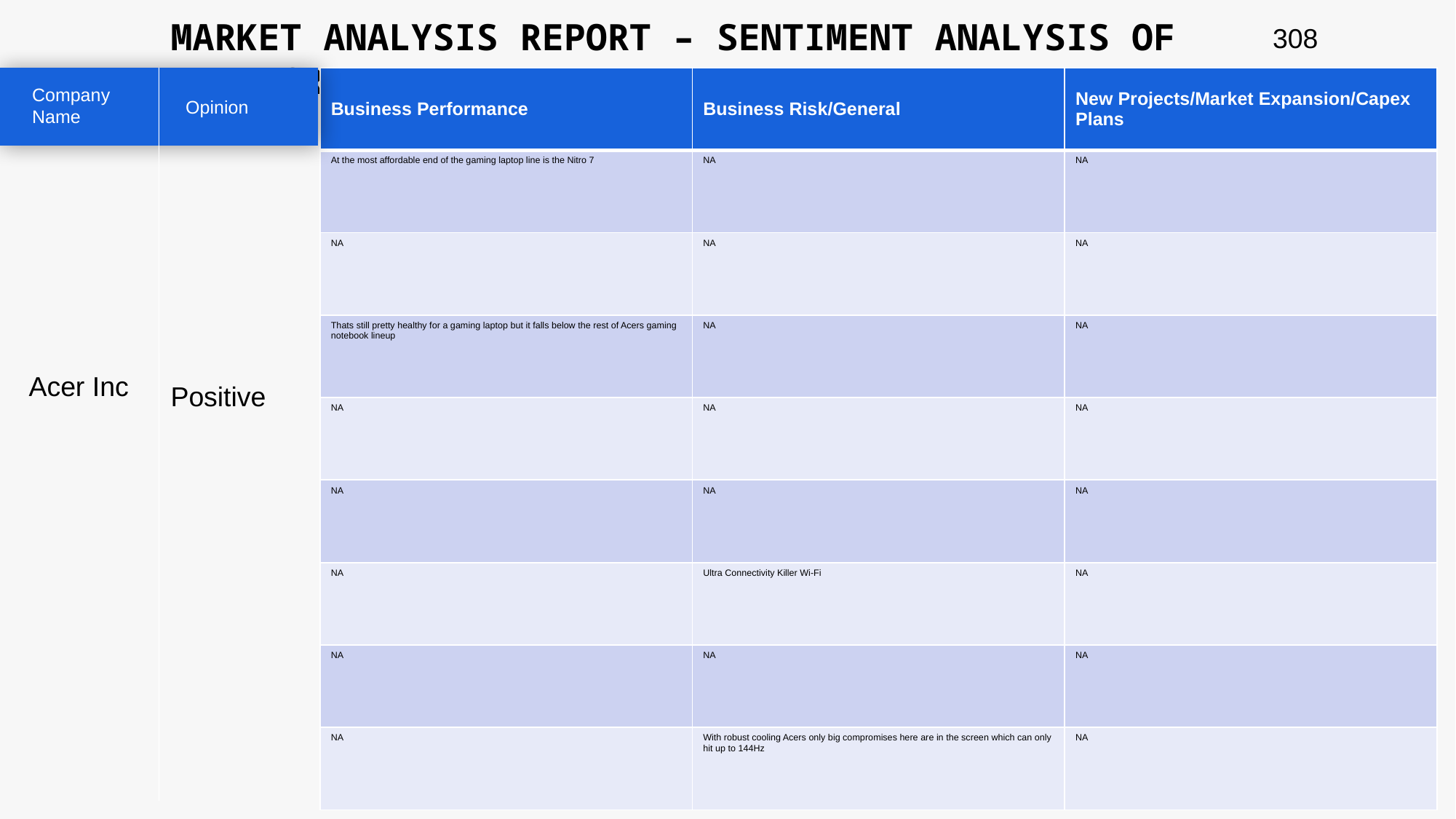

MARKET ANALYSIS REPORT – SENTIMENT ANALYSIS OF PEER GROUP
308

| Business Performance | Business Risk/General | New Projects/Market Expansion/Capex Plans |
| --- | --- | --- |
| At the most affordable end of the gaming laptop line is the Nitro 7 | NA | NA |
| NA | NA | NA |
| Thats still pretty healthy for a gaming laptop but it falls below the rest of Acers gaming notebook lineup | NA | NA |
| NA | NA | NA |
| NA | NA | NA |
| NA | Ultra Connectivity Killer Wi-Fi | NA |
| NA | NA | NA |
| NA | With robust cooling Acers only big compromises here are in the screen which can only hit up to 144Hz | NA |
Company Name
Opinion
Acer Inc
Positive